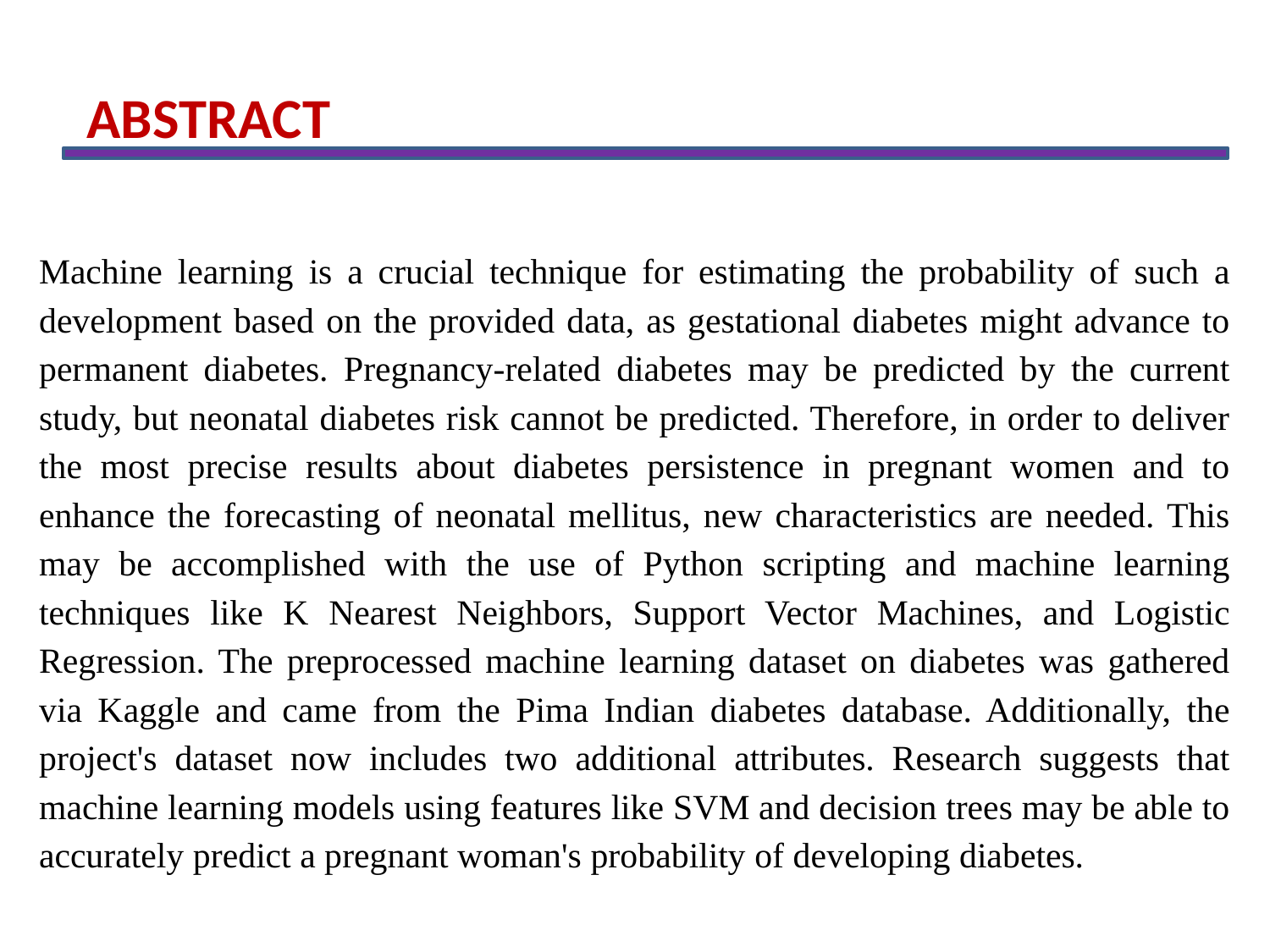

ABSTRACT

Machine learning is a crucial technique for estimating the probability of such a development based on the provided data, as gestational diabetes might advance to permanent diabetes. Pregnancy-related diabetes may be predicted by the current study, but neonatal diabetes risk cannot be predicted. Therefore, in order to deliver the most precise results about diabetes persistence in pregnant women and to enhance the forecasting of neonatal mellitus, new characteristics are needed. This may be accomplished with the use of Python scripting and machine learning techniques like K Nearest Neighbors, Support Vector Machines, and Logistic Regression. The preprocessed machine learning dataset on diabetes was gathered via Kaggle and came from the Pima Indian diabetes database. Additionally, the project's dataset now includes two additional attributes. Research suggests that machine learning models using features like SVM and decision trees may be able to accurately predict a pregnant woman's probability of developing diabetes.